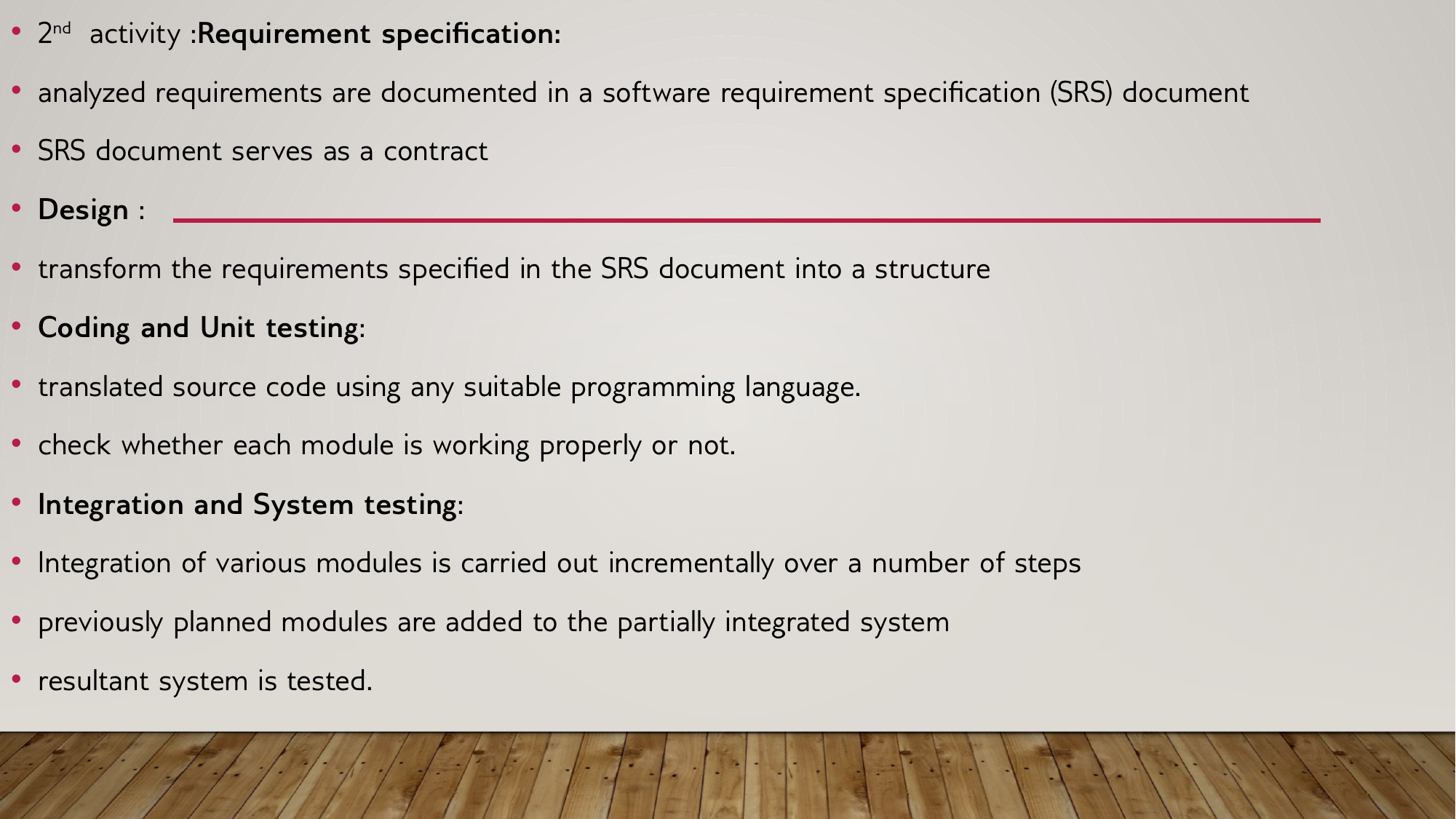

2nd  activity :Requirement specification:
analyzed requirements are documented in a software requirement specification (SRS) document
SRS document serves as a contract
Design :
transform the requirements specified in the SRS document into a structure
Coding and Unit testing:
translated source code using any suitable programming language.
check whether each module is working properly or not.
Integration and System testing:
Integration of various modules is carried out incrementally over a number of steps
previously planned modules are added to the partially integrated system
resultant system is tested.